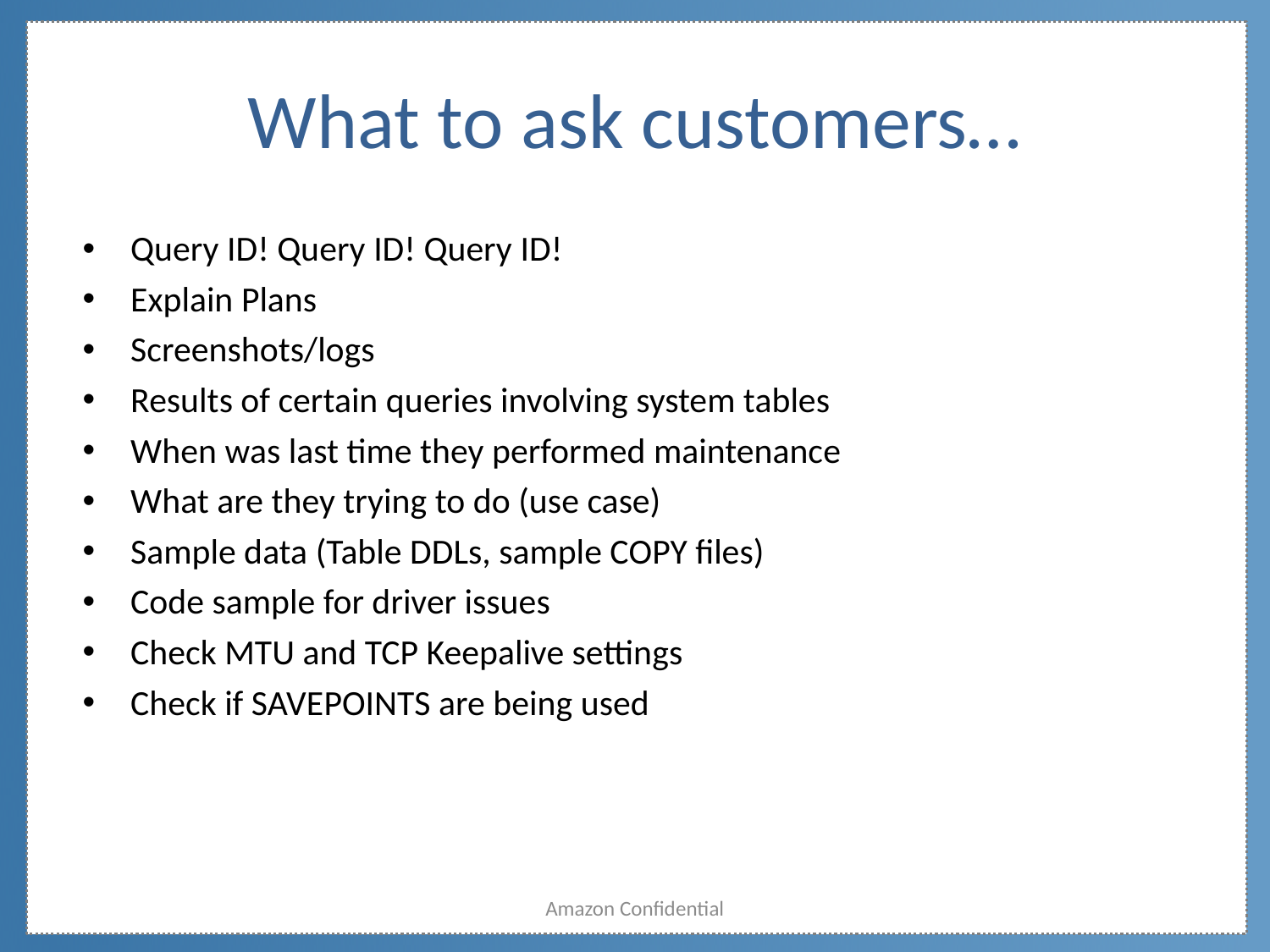

# What to ask customers…
Query ID! Query ID! Query ID!
Explain Plans
Screenshots/logs
Results of certain queries involving system tables
When was last time they performed maintenance
What are they trying to do (use case)
Sample data (Table DDLs, sample COPY files)
Code sample for driver issues
Check MTU and TCP Keepalive settings
Check if SAVEPOINTS are being used

Amazon Confidential